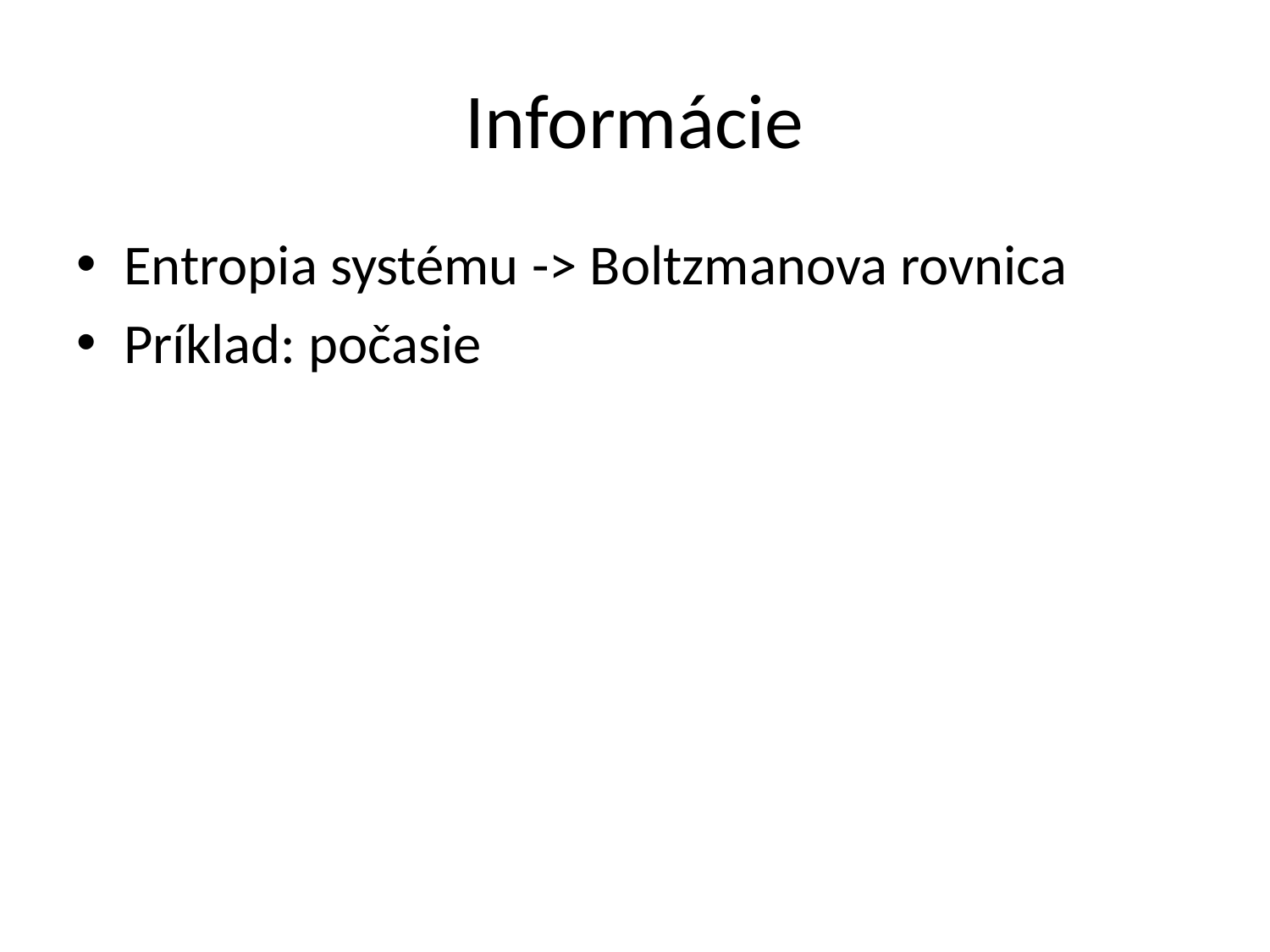

# Informácie
Entropia systému -> Boltzmanova rovnica
Príklad: počasie